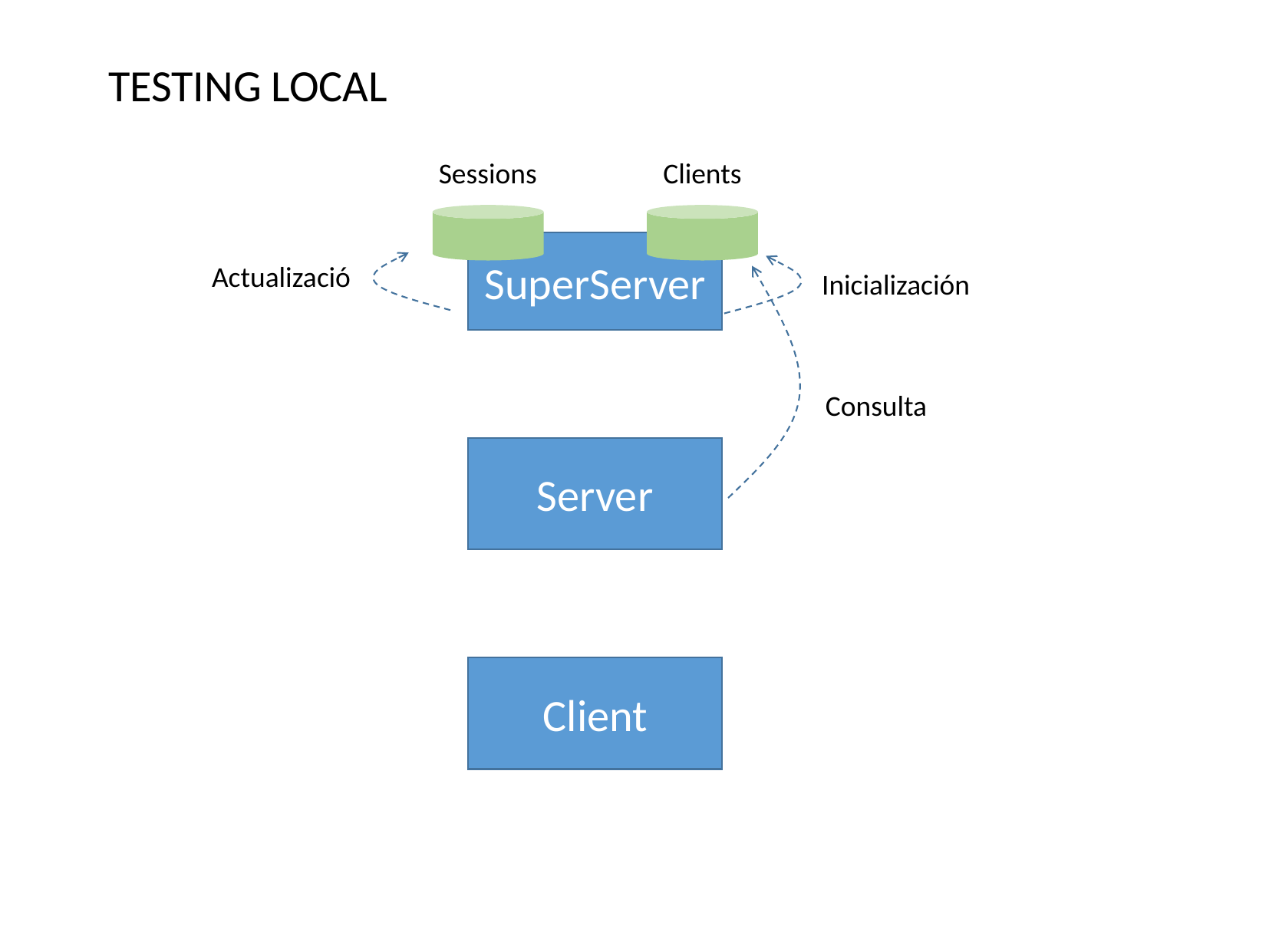

TESTING LOCAL
Sessions
Clients

SuperServer
Actualizació

Inicialización

Consulta
Server
Client